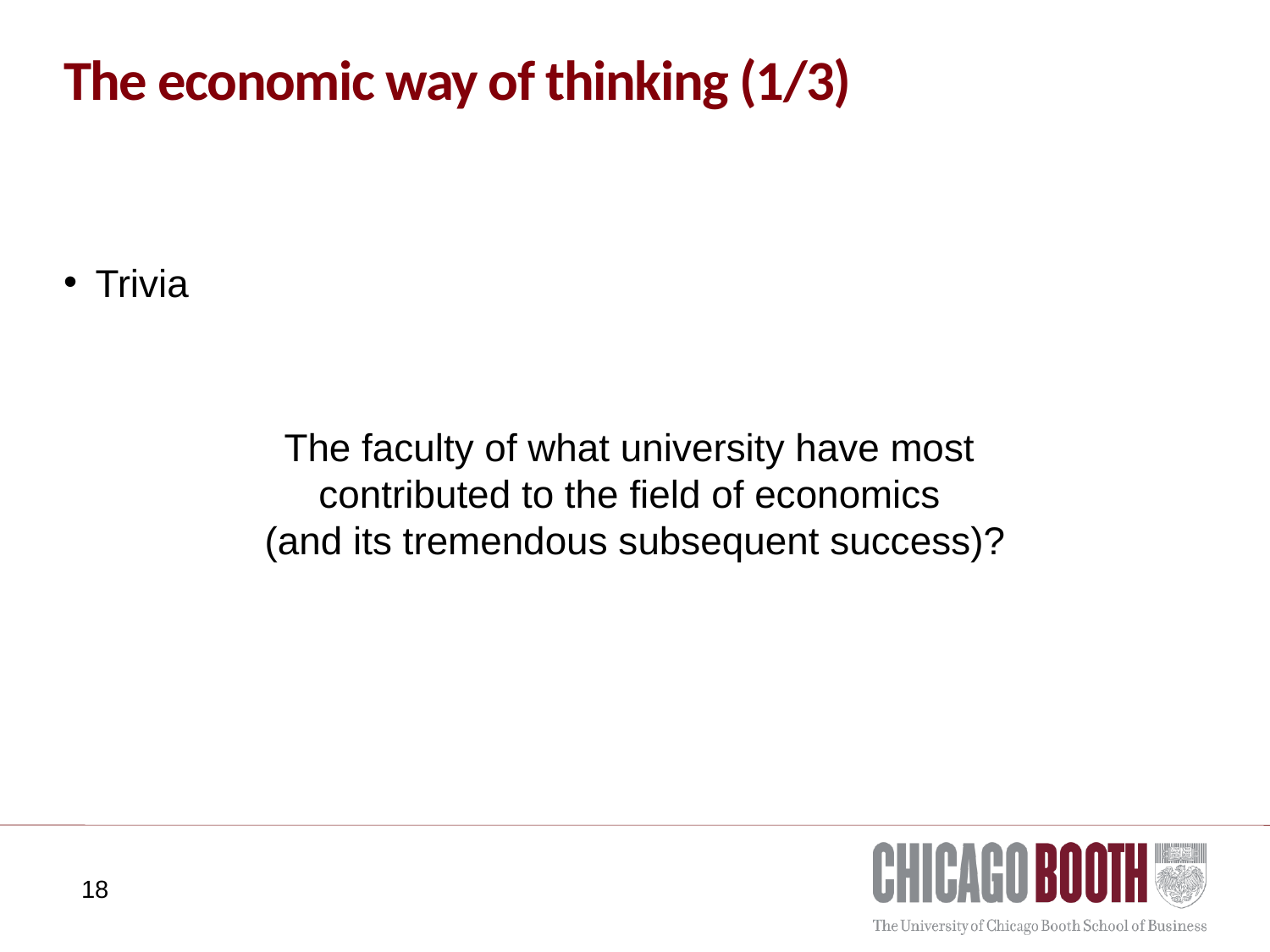

# The economic way of thinking (1/3)

Trivia

The faculty of what university have most
contributed to the field of economics
(and its tremendous subsequent success)?